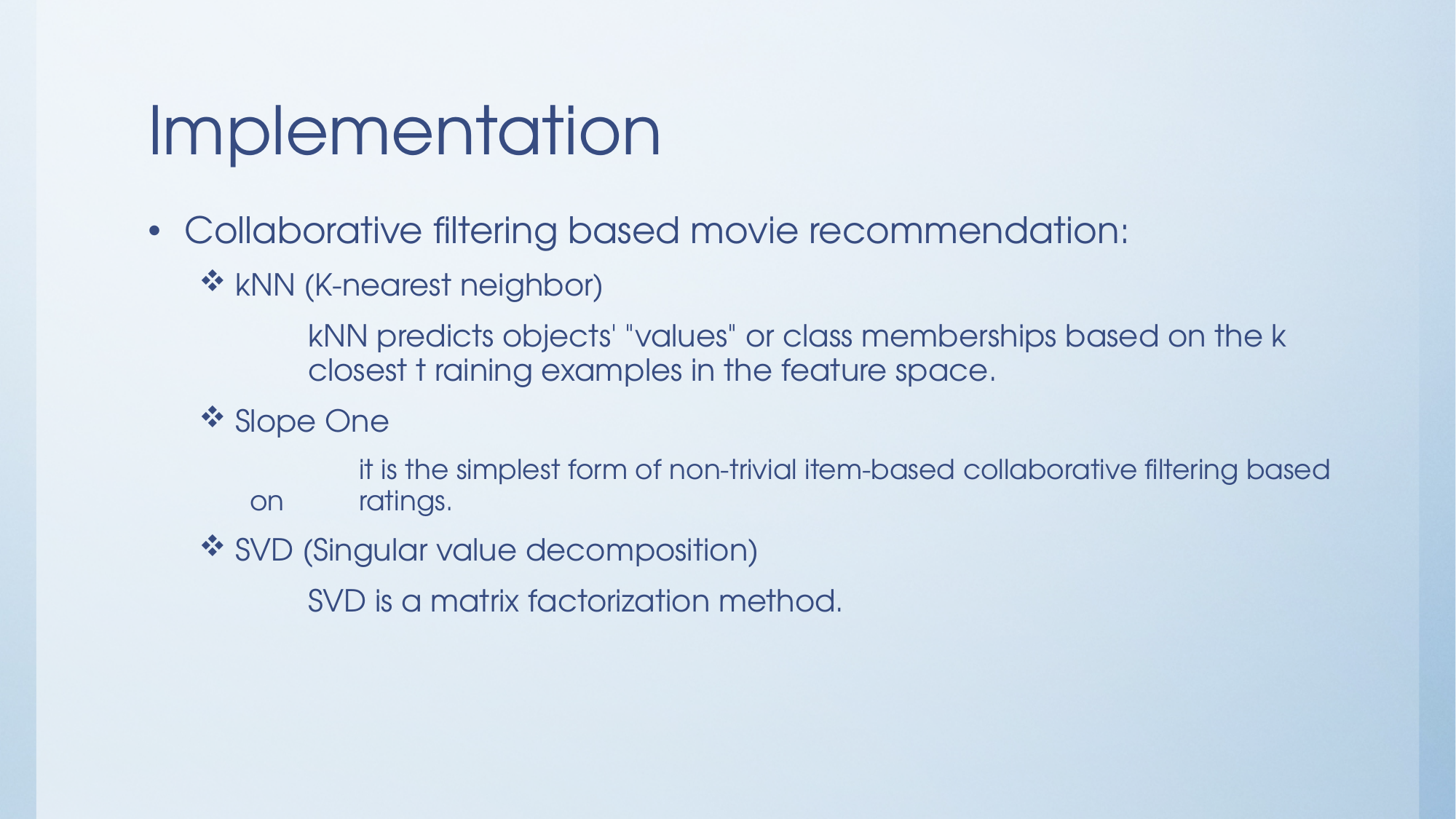

# Implementation
Collaborative filtering based movie recommendation:
kNN (K-nearest neighbor)
	kNN predicts objects' "values" or class memberships based on the k 	closest t raining examples in the feature space.
Slope One
	it is the simplest form of non-trivial item-based collaborative filtering based on 	ratings.
SVD (Singular value decomposition)
	SVD is a matrix factorization method.